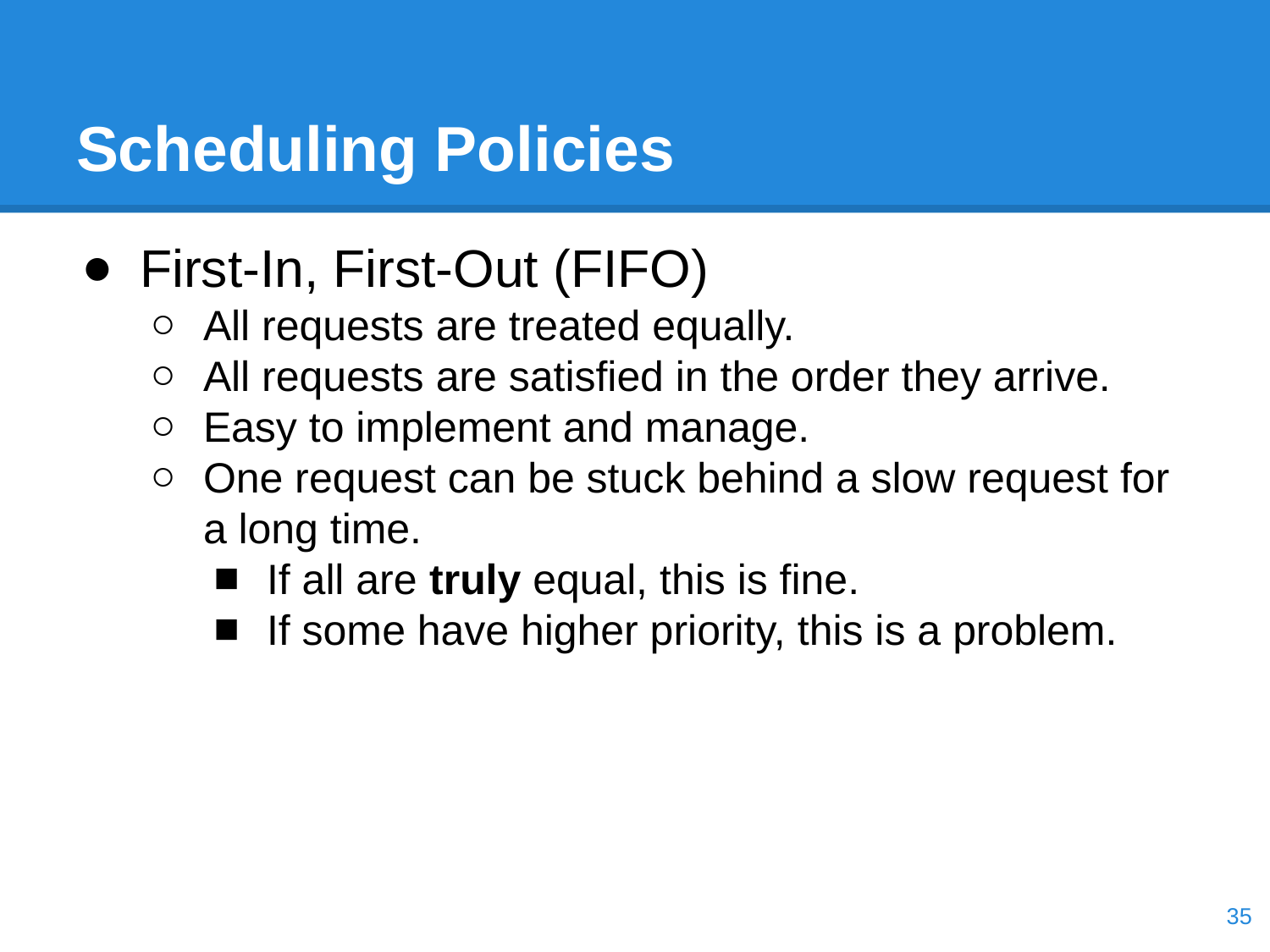

# Scheduling Policies
First-In, First-Out (FIFO)
All requests are treated equally.
All requests are satisfied in the order they arrive.
Easy to implement and manage.
One request can be stuck behind a slow request for a long time.
If all are truly equal, this is fine.
If some have higher priority, this is a problem.
35